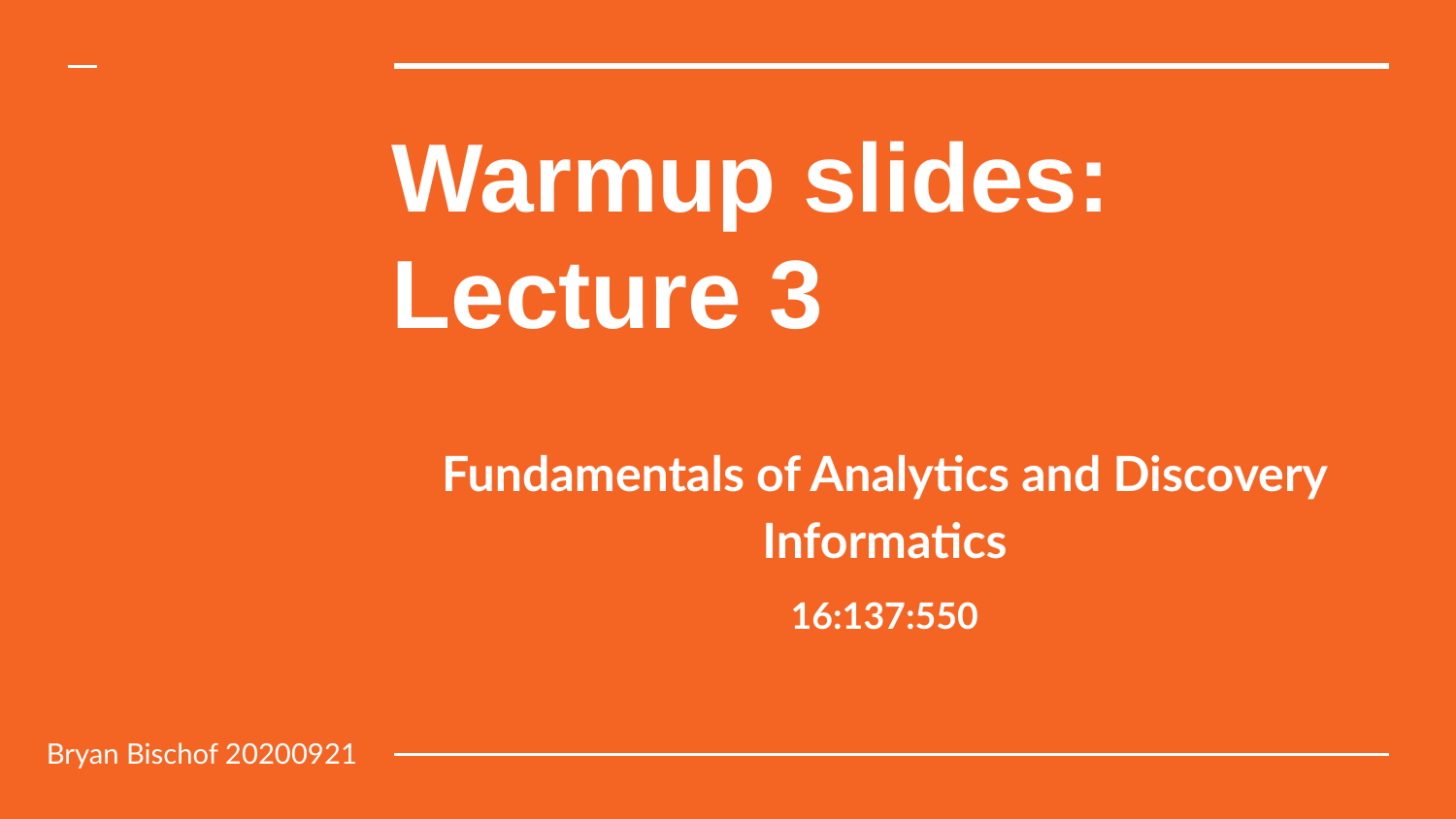

# Warmup slides:
Lecture 3
Fundamentals of Analytics and Discovery Informatics
16:137:550

Bryan Bischof 20200921